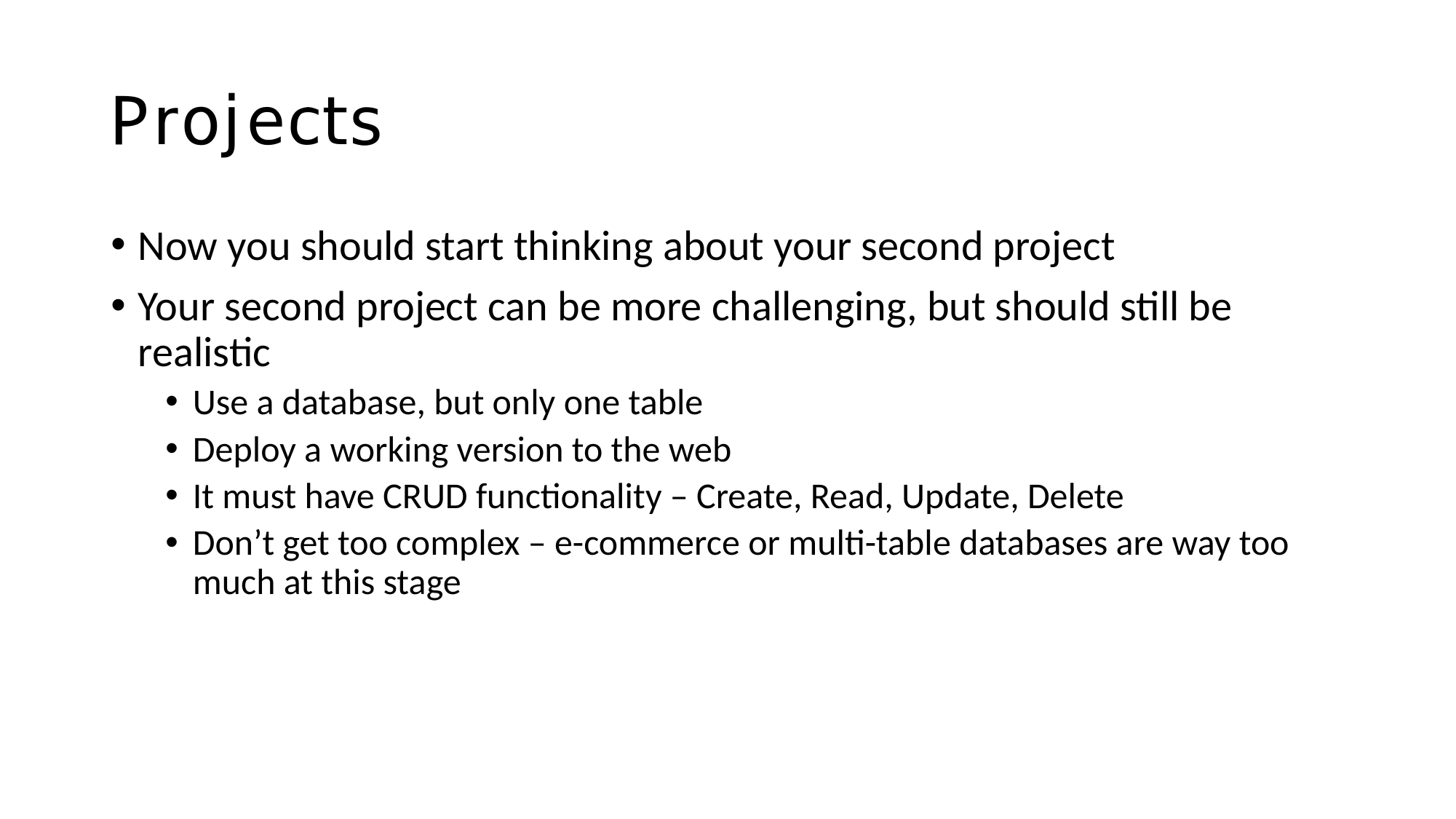

# Projects
Now you should start thinking about your second project
Your second project can be more challenging, but should still be realistic
Use a database, but only one table
Deploy a working version to the web
It must have CRUD functionality – Create, Read, Update, Delete
Don’t get too complex – e-commerce or multi-table databases are way too much at this stage